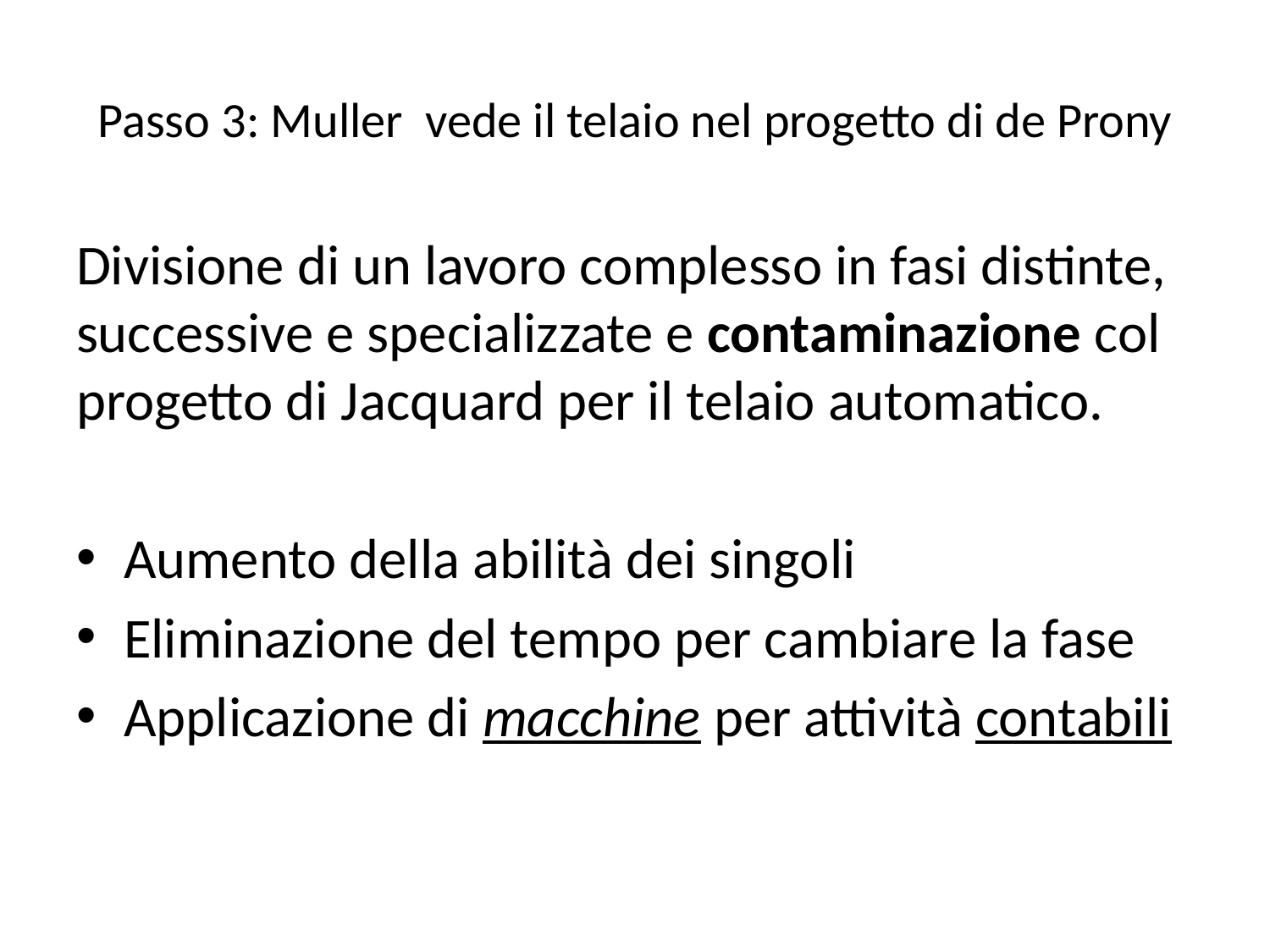

# Passo 3: Muller  vede il telaio nel progetto di de Prony
Divisione di un lavoro complesso in fasi distinte, successive e specializzate e contaminazione col progetto di Jacquard per il telaio automatico.

Aumento della abilità dei singoli
Eliminazione del tempo per cambiare la fase
Applicazione di macchine per attività contabili